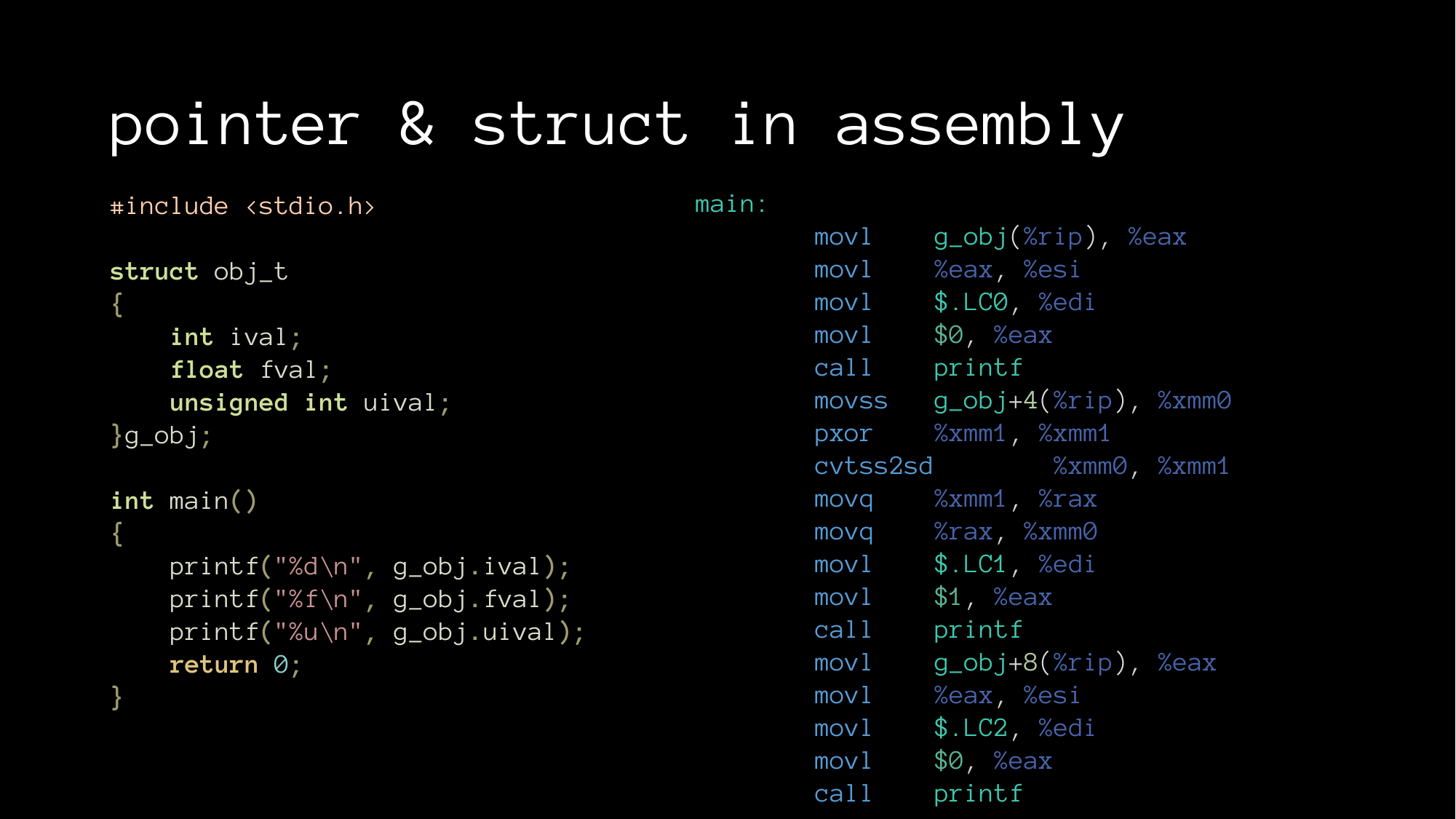

# pointer & struct in assembly
main:
        movl    g_obj(%rip), %eax
        movl    %eax, %esi
        movl    $.LC0, %edi
        movl    $0, %eax
        call    printf
        movss   g_obj+4(%rip), %xmm0
        pxor    %xmm1, %xmm1
        cvtss2sd        %xmm0, %xmm1
        movq    %xmm1, %rax
        movq    %rax, %xmm0
        movl    $.LC1, %edi
        movl    $1, %eax
        call    printf
        movl    g_obj+8(%rip), %eax
        movl    %eax, %esi
        movl    $.LC2, %edi
        movl    $0, %eax
        call    printf
#include <stdio.h>

struct obj_t
{
    int ival;
    float fval;
    unsigned int uival;
}g_obj;

int main()
{
    printf("%d\n", g_obj.ival);
    printf("%f\n", g_obj.fval);
    printf("%u\n", g_obj.uival);
    return 0;
}